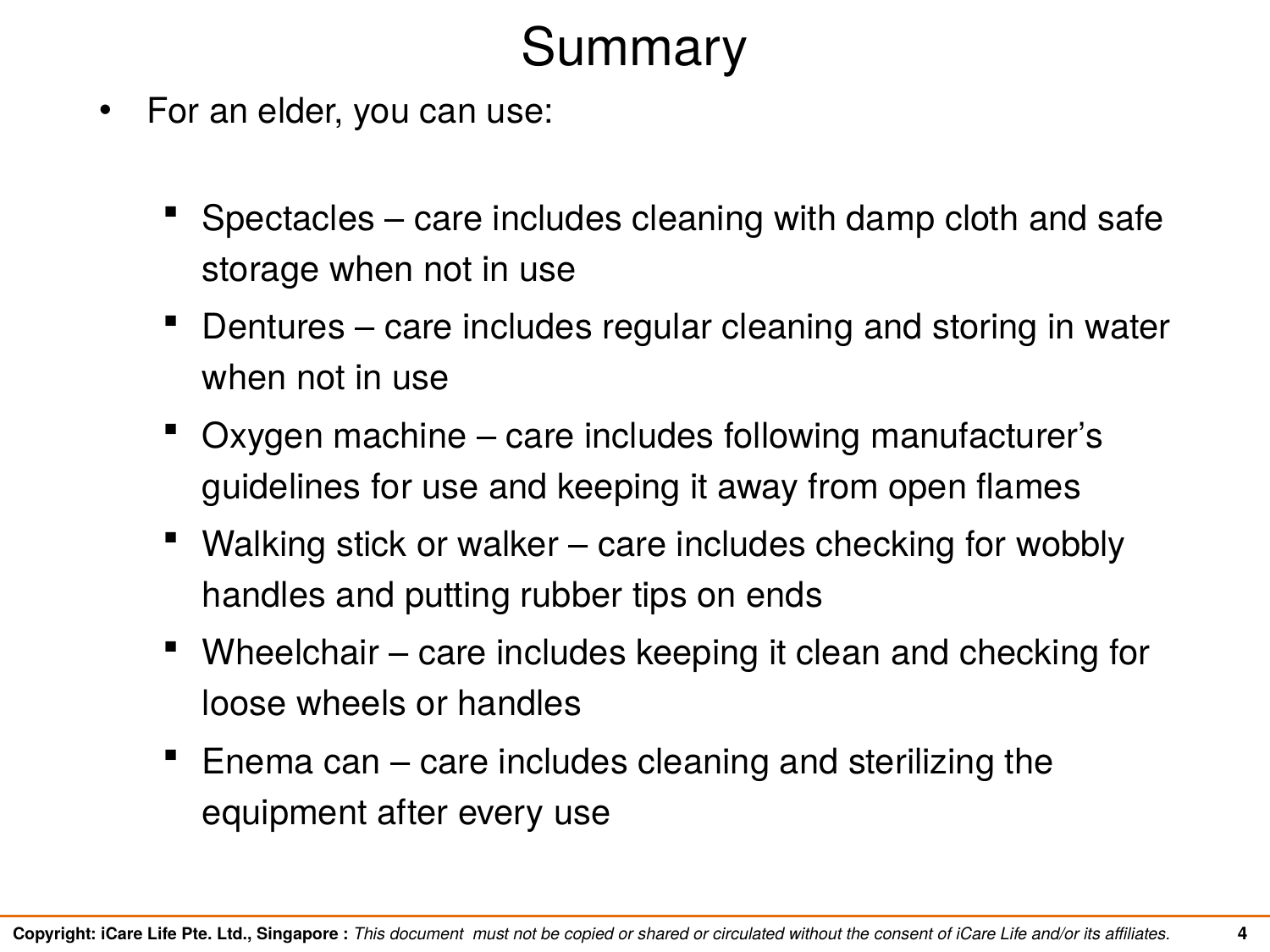

# Summary
For an elder, you can use:

Spectacles – care includes cleaning with damp cloth and safe storage when not in use
Dentures – care includes regular cleaning and storing in water when not in use
Oxygen machine – care includes following manufacturer’s guidelines for use and keeping it away from open flames
Walking stick or walker – care includes checking for wobbly handles and putting rubber tips on ends
Wheelchair – care includes keeping it clean and checking for loose wheels or handles
Enema can – care includes cleaning and sterilizing the equipment after every use
4